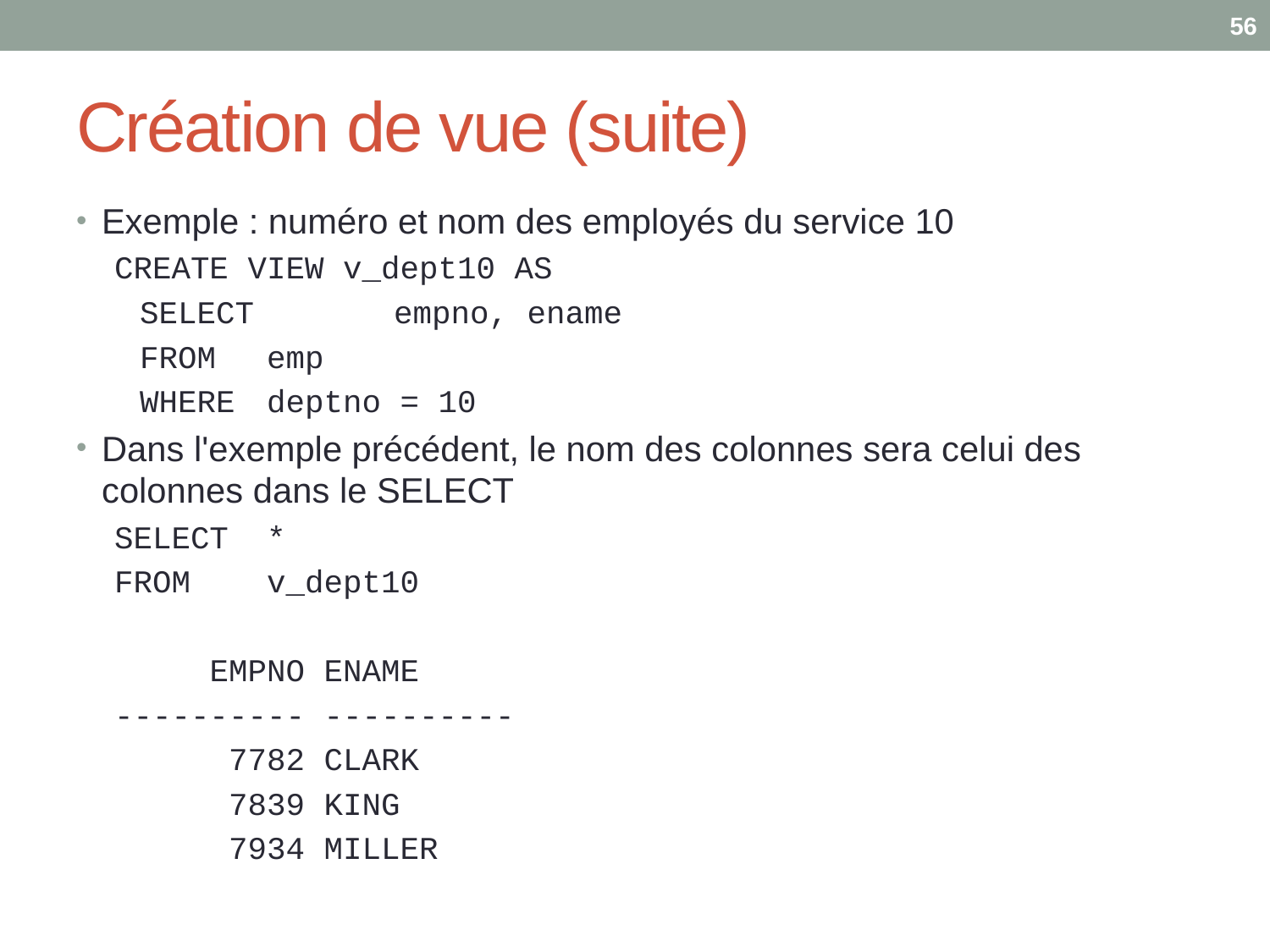

56
# Création de vue (suite)
Exemple : numéro et nom des employés du service 10
CREATE VIEW v_dept10 AS
	SELECT 	empno, ename
	FROM 	emp
	WHERE 	deptno = 10
Dans l'exemple précédent, le nom des colonnes sera celui des colonnes dans le SELECT
SELECT 	*
FROM 	v_dept10

     EMPNO ENAME
---------- ----------
      7782 CLARK
      7839 KING
      7934 MILLER